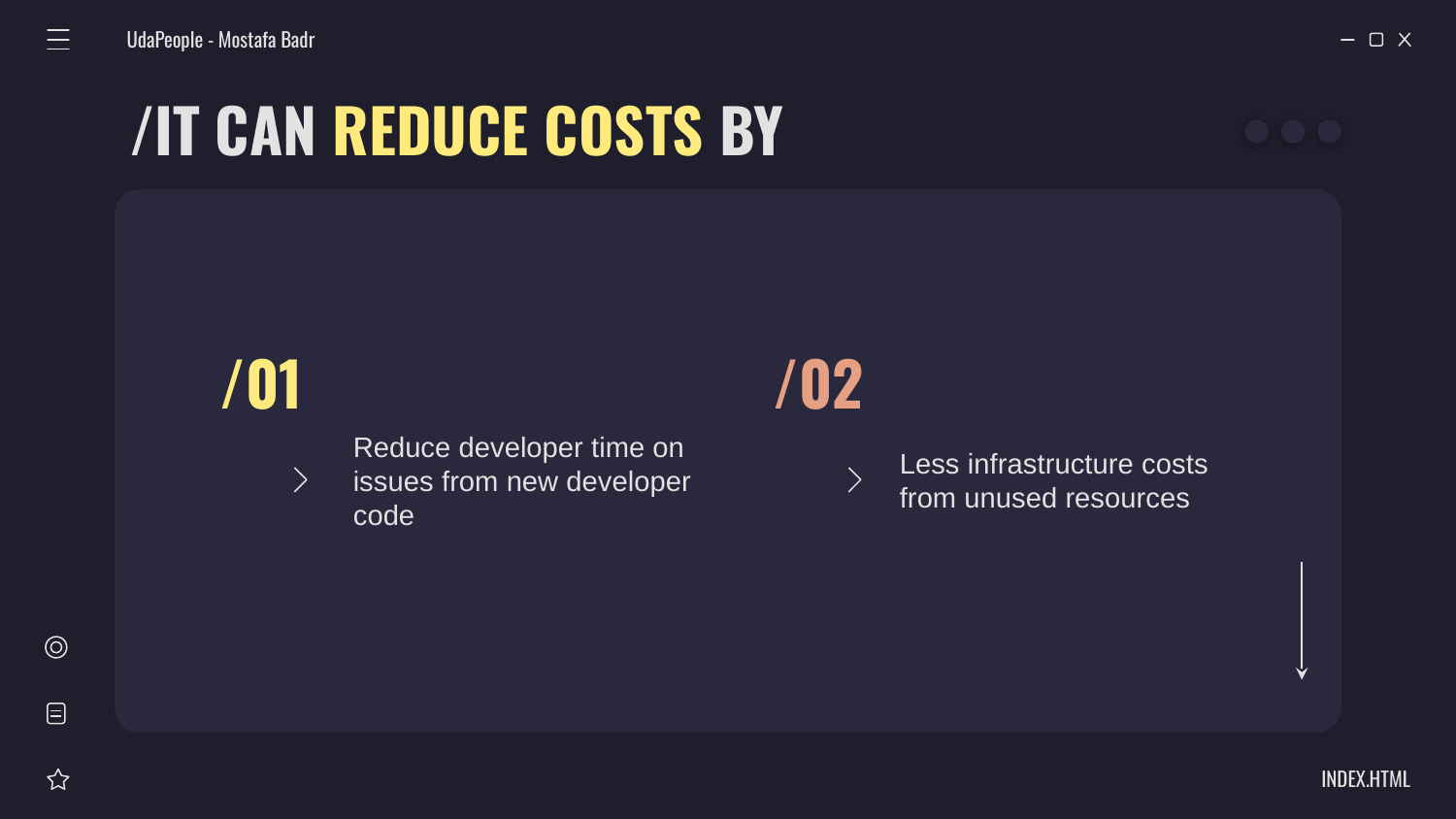

UdaPeople - Mostafa Badr

/IT CAN REDUCE COSTS BY

/01
/02
Reduce developer time on issues from new developer code
Less infrastructure costs from unused resources

INDEX.HTML